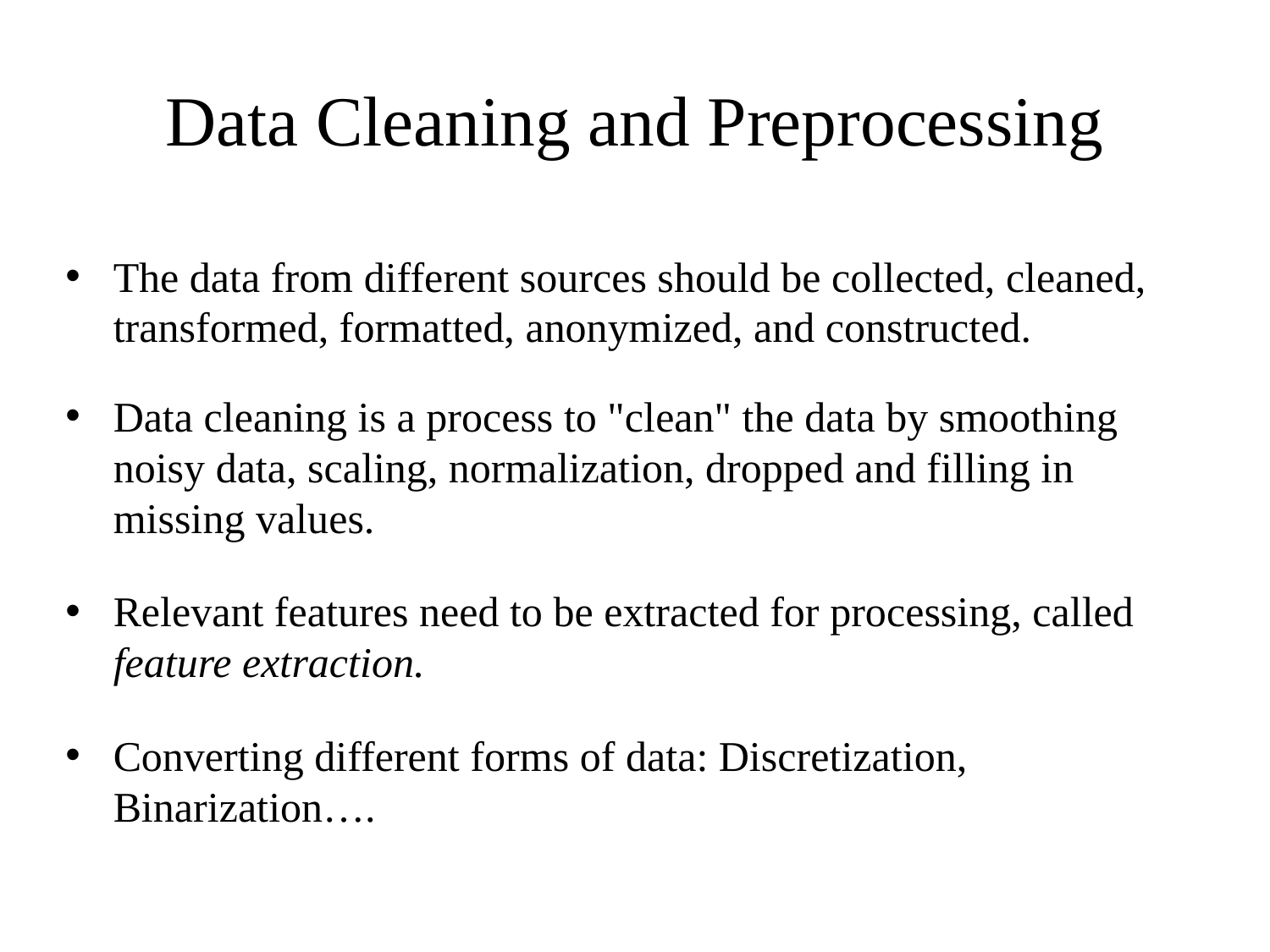

# Data Cleaning and Preprocessing
The data from different sources should be collected, cleaned, transformed, formatted, anonymized, and constructed.

Data cleaning is a process to "clean" the data by smoothing noisy data, scaling, normalization, dropped and filling in missing values.

Relevant features need to be extracted for processing, called feature extraction.

Converting different forms of data: Discretization, Binarization….